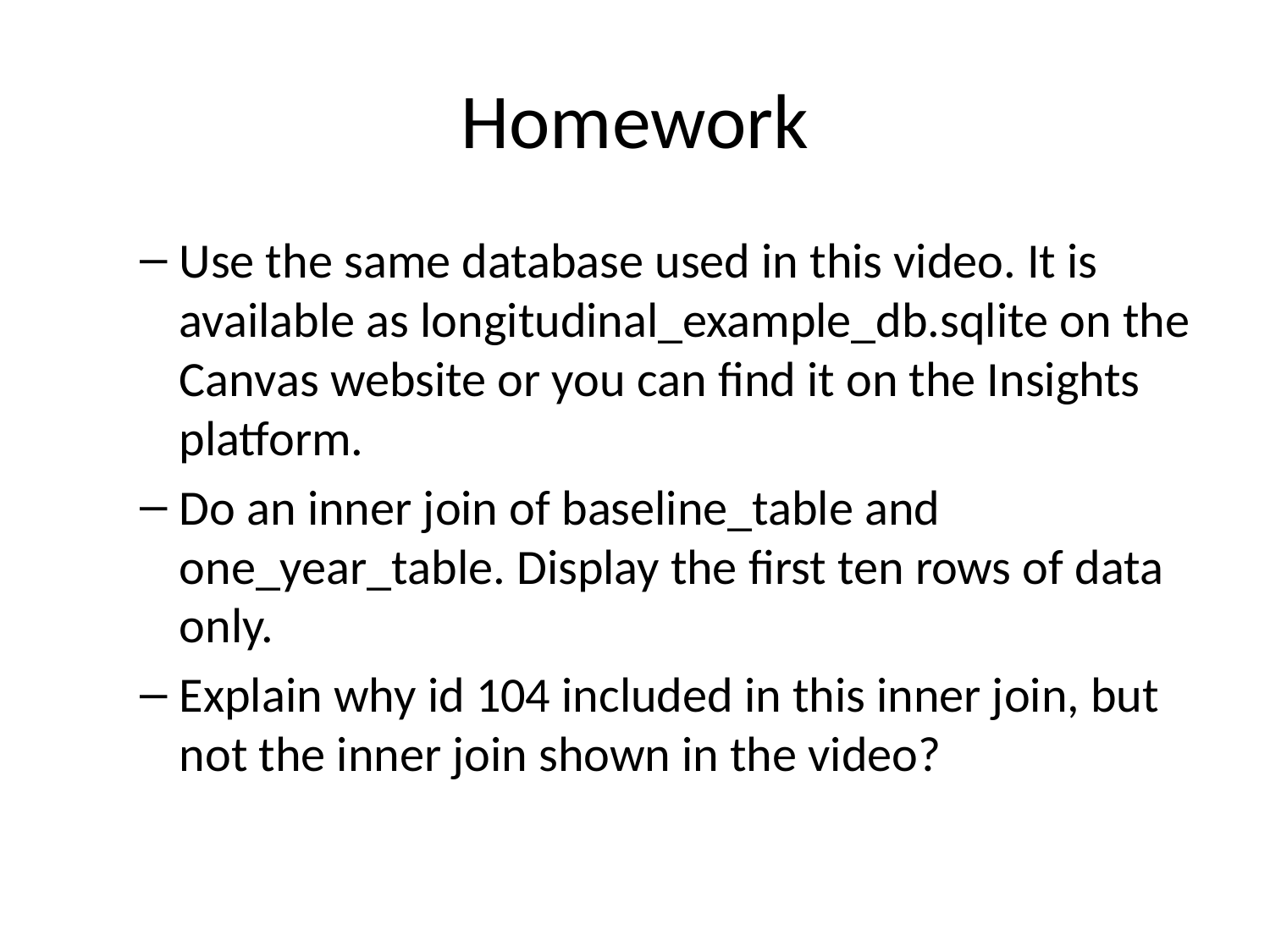

# Homework
Use the same database used in this video. It is available as longitudinal_example_db.sqlite on the Canvas website or you can find it on the Insights platform.
Do an inner join of baseline_table and one_year_table. Display the first ten rows of data only.
Explain why id 104 included in this inner join, but not the inner join shown in the video?